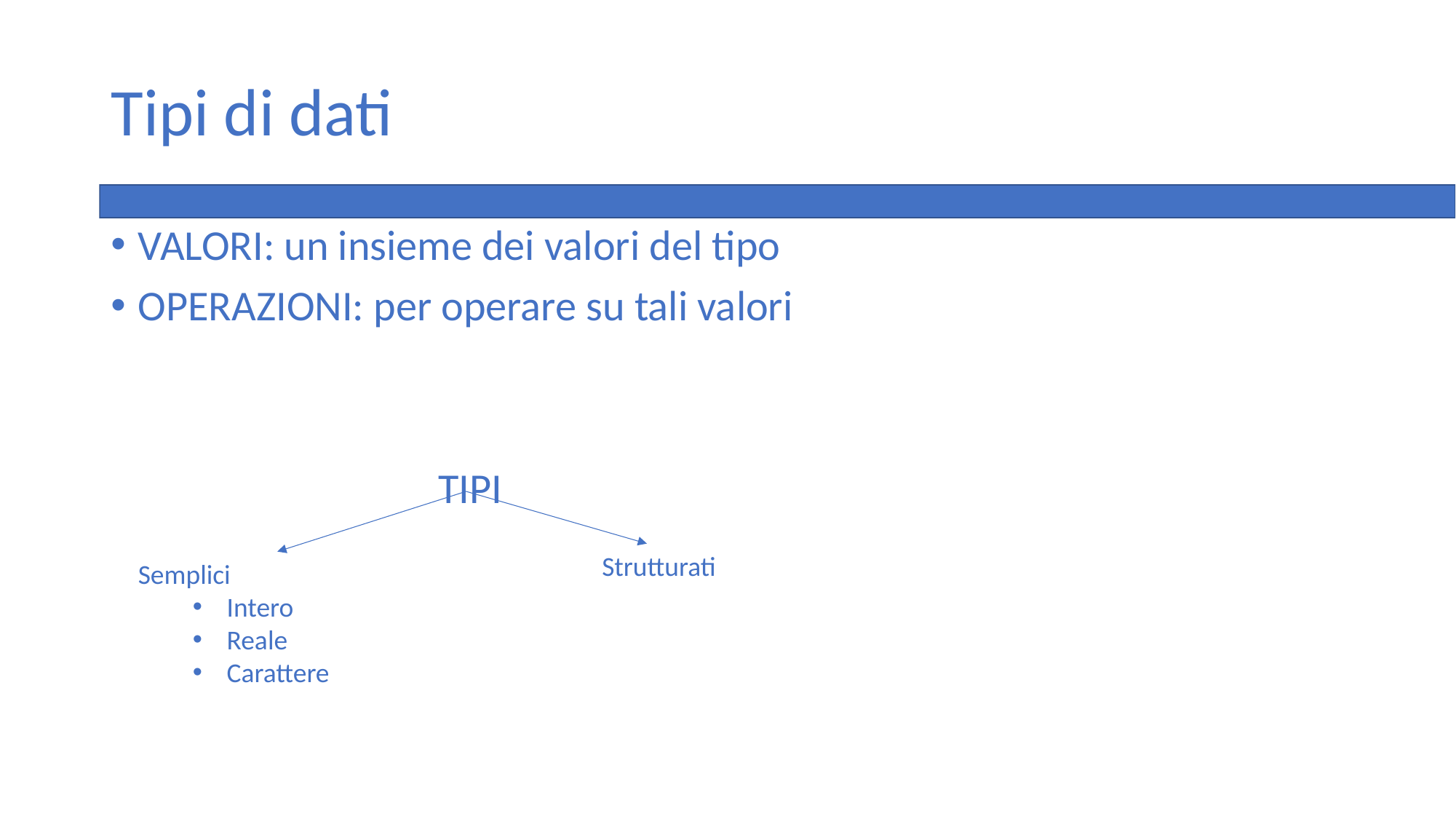

# Tipi di dati
VALORI: un insieme dei valori del tipo
OPERAZIONI: per operare su tali valori

			TIPI
Strutturati

Semplici
Intero
Reale
Carattere